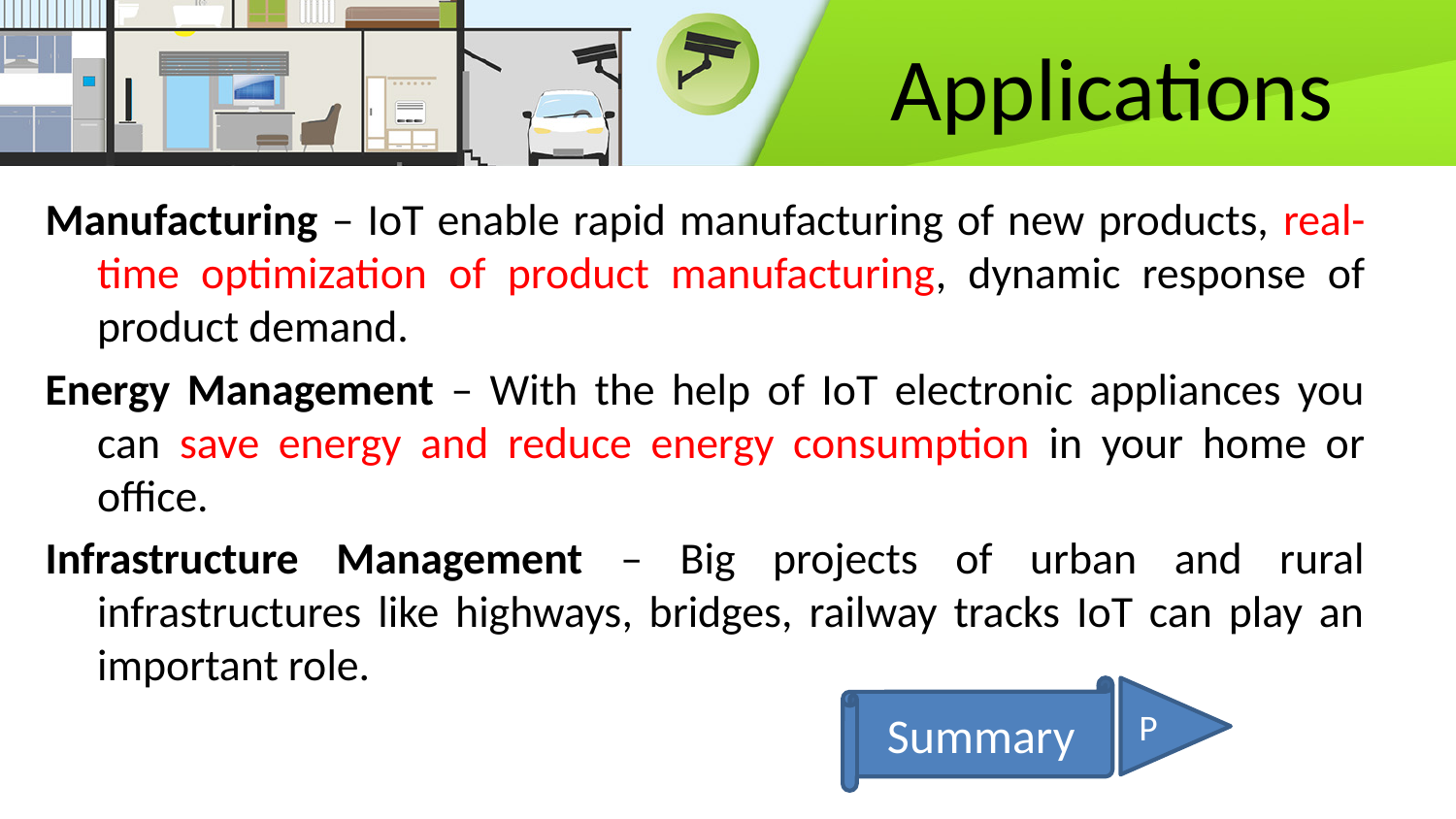

Applications
Manufacturing – IoT enable rapid manufacturing of new products, real-time optimization of product manufacturing, dynamic response of product demand.
Energy Management – With the help of IoT electronic appliances you can save energy and reduce energy consumption in your home or office.
Infrastructure Management – Big projects of urban and rural infrastructures like highways, bridges, railway tracks IoT can play an important role.
P
Summary